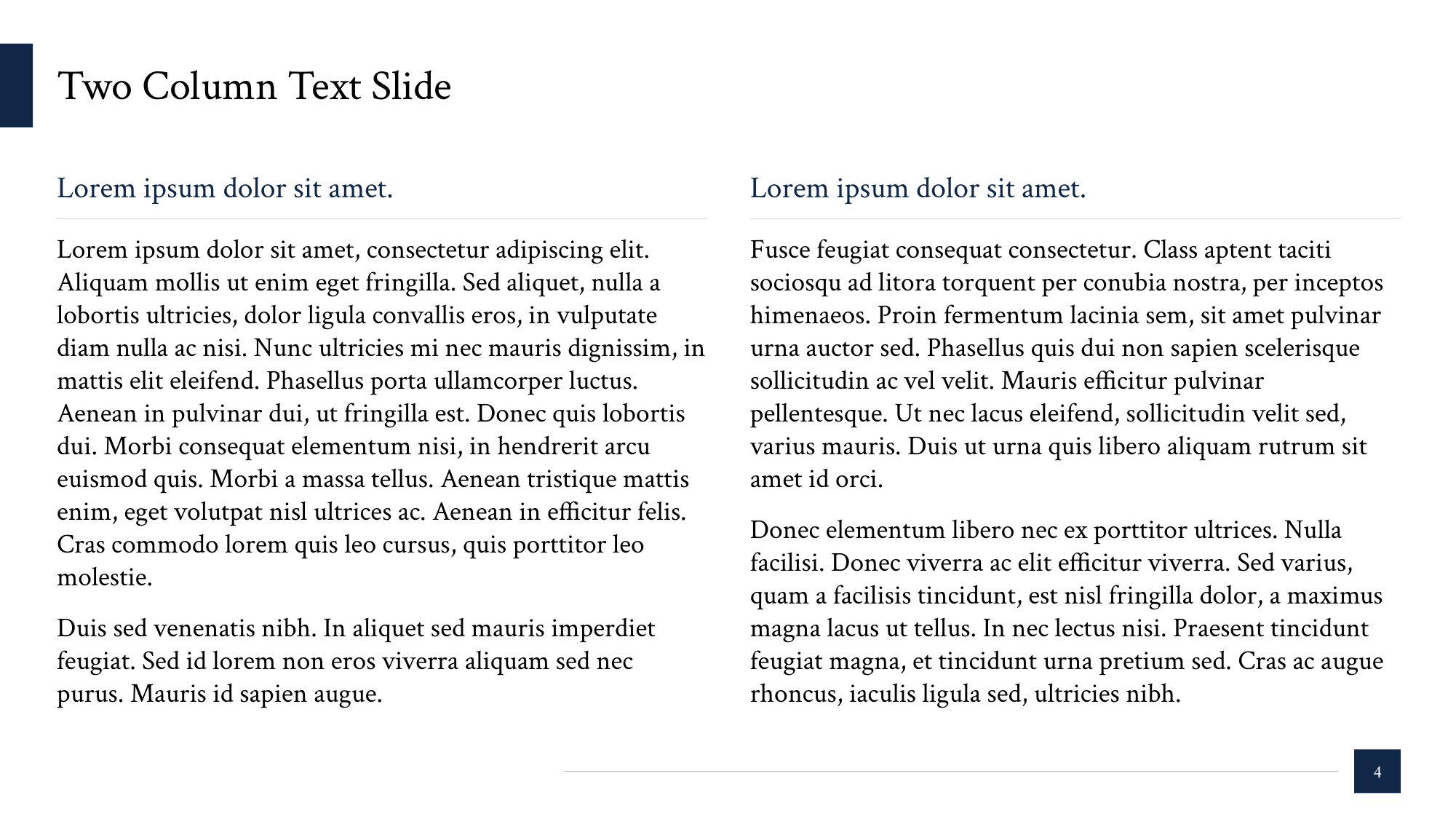

# Two Column Text Slide
Lorem ipsum dolor sit amet.
Lorem ipsum dolor sit amet.
Lorem ipsum dolor sit amet, consectetur adipiscing elit. Aliquam mollis ut enim eget fringilla. Sed aliquet, nulla a lobortis ultricies, dolor ligula convallis eros, in vulputate diam nulla ac nisi. Nunc ultricies mi nec mauris dignissim, in mattis elit eleifend. Phasellus porta ullamcorper luctus. Aenean in pulvinar dui, ut fringilla est. Donec quis lobortis dui. Morbi consequat elementum nisi, in hendrerit arcu euismod quis. Morbi a massa tellus. Aenean tristique mattis enim, eget volutpat nisl ultrices ac. Aenean in efficitur felis. Cras commodo lorem quis leo cursus, quis porttitor leo molestie.
Duis sed venenatis nibh. In aliquet sed mauris imperdiet feugiat. Sed id lorem non eros viverra aliquam sed nec purus. Mauris id sapien augue.
Fusce feugiat consequat consectetur. Class aptent taciti sociosqu ad litora torquent per conubia nostra, per inceptos himenaeos. Proin fermentum lacinia sem, sit amet pulvinar urna auctor sed. Phasellus quis dui non sapien scelerisque sollicitudin ac vel velit. Mauris efficitur pulvinar pellentesque. Ut nec lacus eleifend, sollicitudin velit sed, varius mauris. Duis ut urna quis libero aliquam rutrum sit amet id orci.
Donec elementum libero nec ex porttitor ultrices. Nulla facilisi. Donec viverra ac elit efficitur viverra. Sed varius, quam a facilisis tincidunt, est nisl fringilla dolor, a maximus magna lacus ut tellus. In nec lectus nisi. Praesent tincidunt feugiat magna, et tincidunt urna pretium sed. Cras ac augue rhoncus, iaculis ligula sed, ultricies nibh.

4